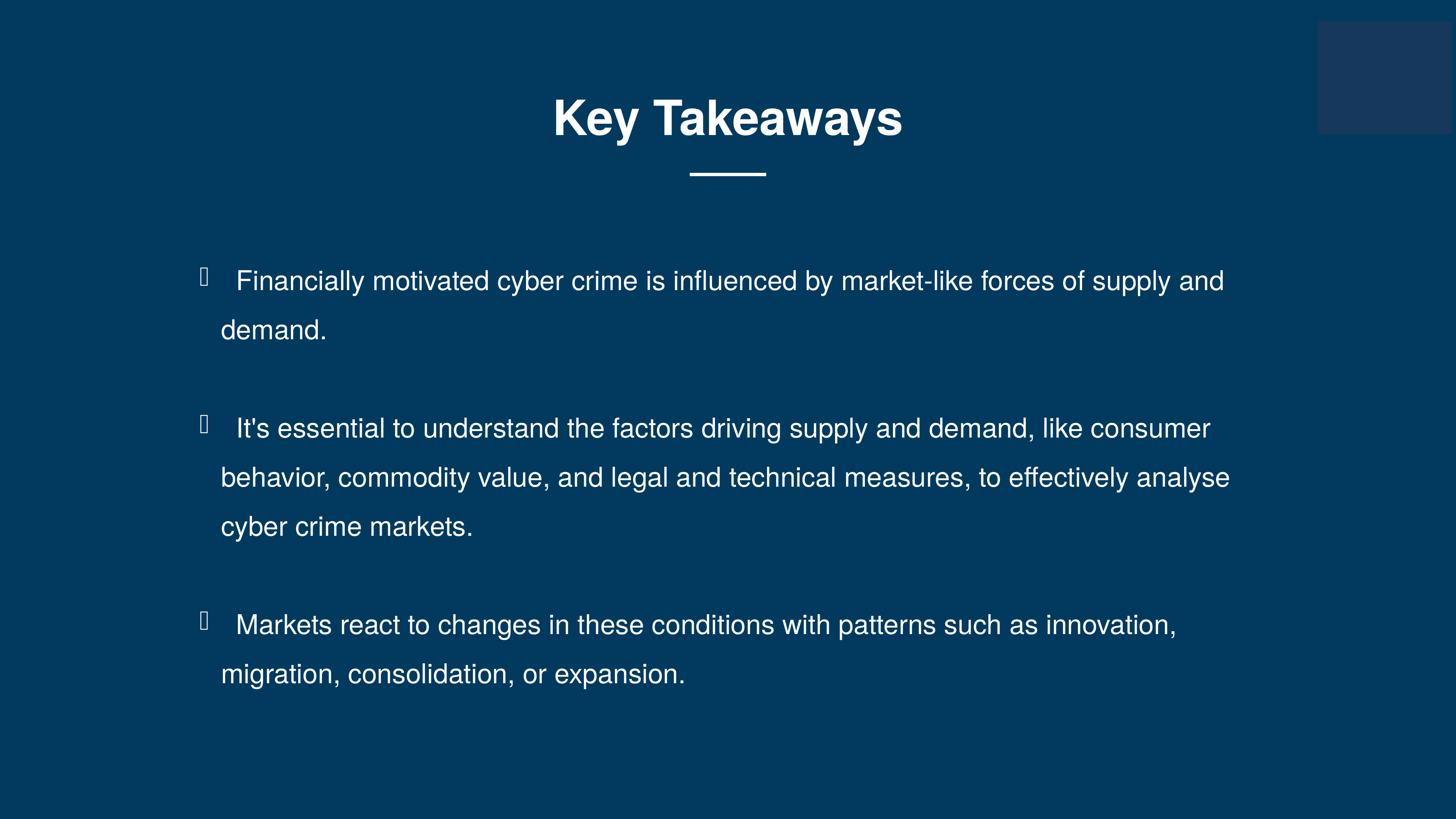

Key Takeaways
  Financially motivated cyber crime is influenced by market-like forces of supply and demand.

  It's essential to understand the factors driving supply and demand, like consumer behavior, commodity value, and legal and technical measures, to effectively analyse cyber crime markets.

  Markets react to changes in these conditions with patterns such as innovation, migration, consolidation, or expansion.